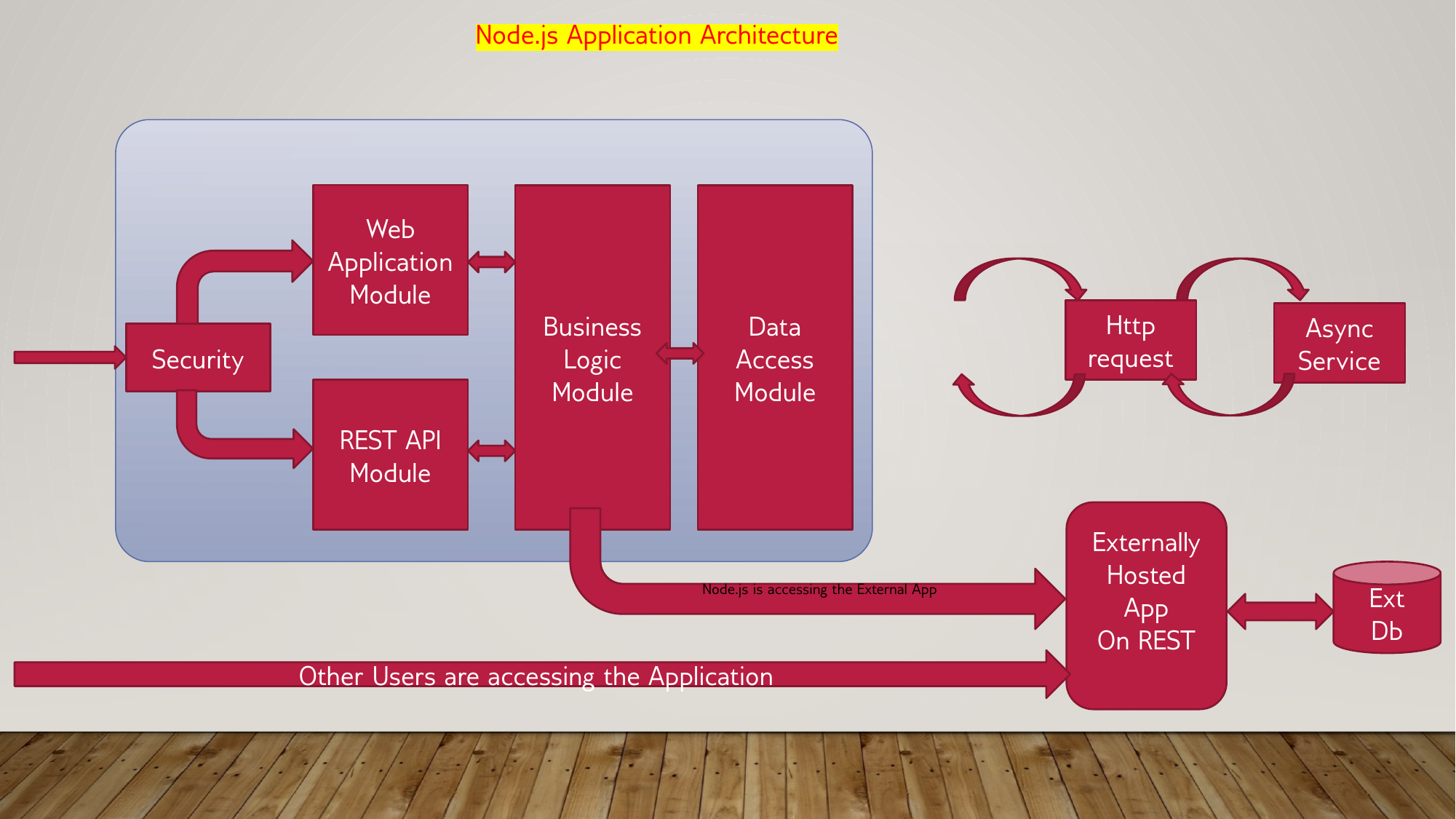

Node.js Application Architecture

Web Application Module
Business Logic
Module
Data Access
Module

Http
request
Async
Service
Security

REST API Module

Externally
Hosted App
On REST

Ext
Db
Node.js is accessing the External App

Other Users are accessing the Application